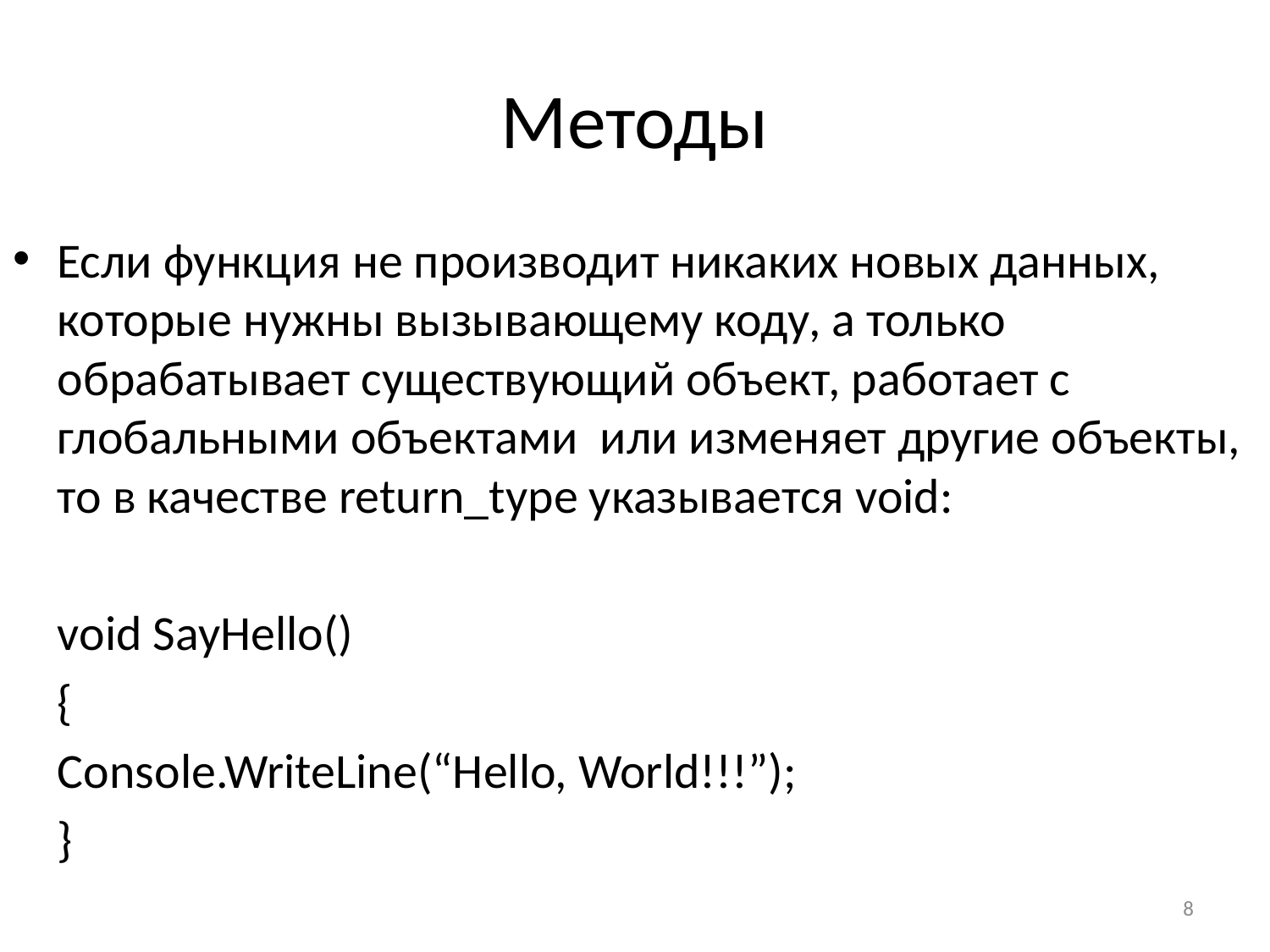

# Методы
Если функция не производит никаких новых данных, которые нужны вызывающему коду, а только обрабатывает существующий объект, работает с глобальными объектами  или изменяет другие объекты, то в качестве return_type указывается void:

	void SayHello()
	{
		Console.WriteLine(“Hello, World!!!”);
	}
8